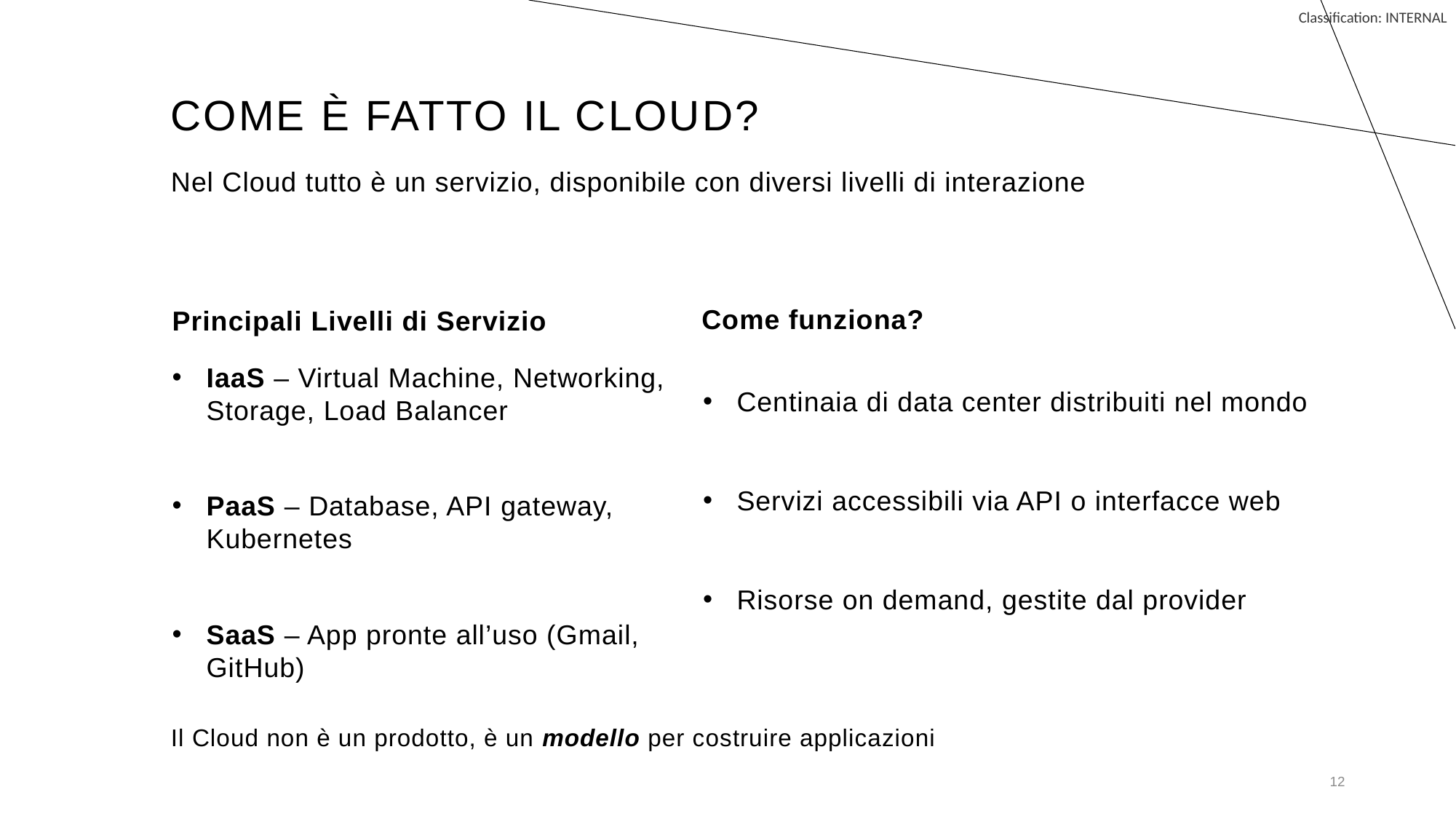

# Come è fatto il Cloud?
Nel Cloud tutto è un servizio, disponibile con diversi livelli di interazione
Come funziona?
Principali Livelli di Servizio
IaaS – Virtual Machine, Networking, Storage, Load Balancer

PaaS – Database, API gateway, Kubernetes

SaaS – App pronte all’uso (Gmail, GitHub)
Centinaia di data center distribuiti nel mondo

Servizi accessibili via API o interfacce web

Risorse on demand, gestite dal provider
Il Cloud non è un prodotto, è un modello per costruire applicazioni
12